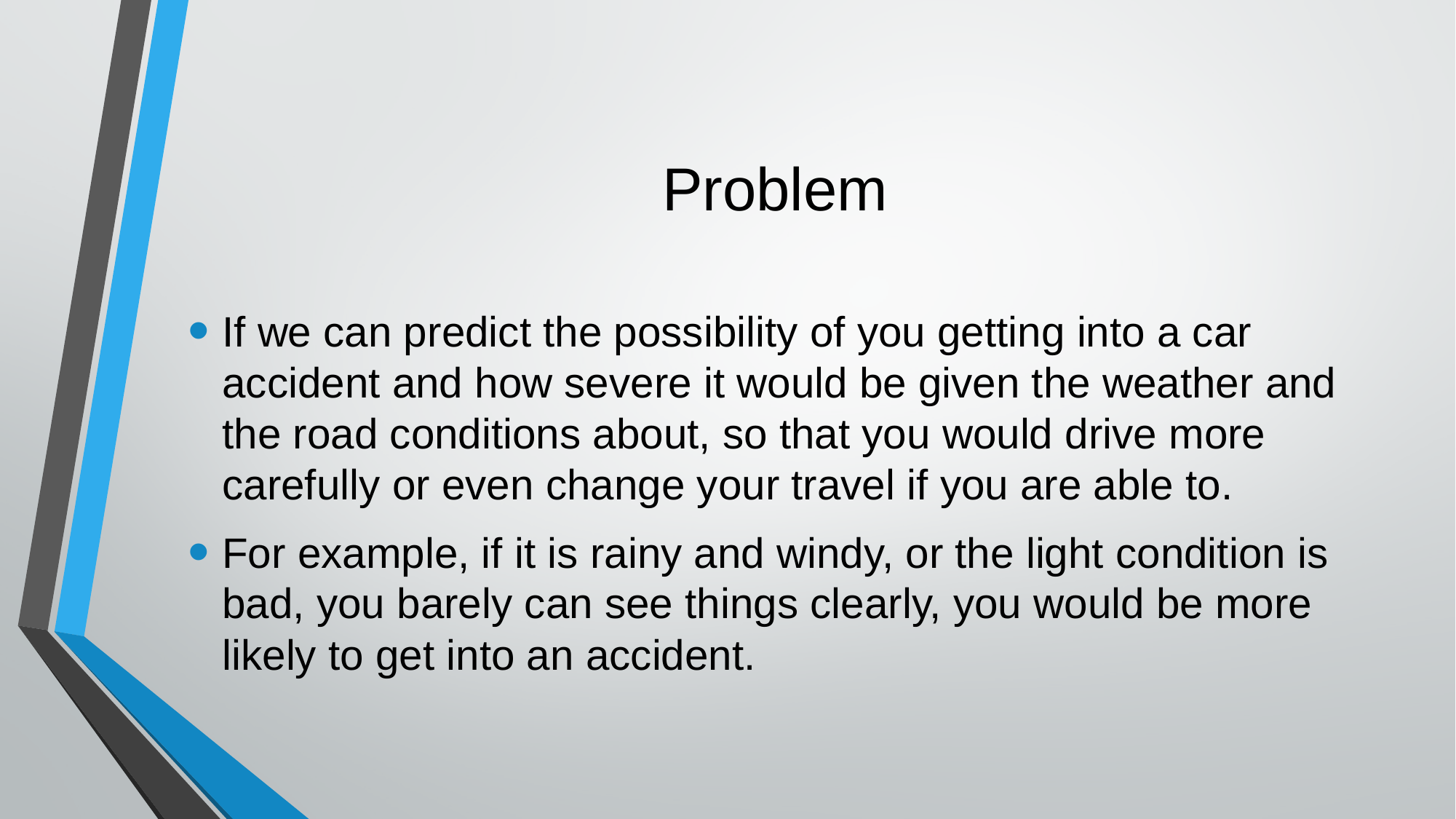

# Problem
If we can predict the possibility of you getting into a car accident and how severe it would be given the weather and the road conditions about, so that you would drive more carefully or even change your travel if you are able to.
For example, if it is rainy and windy, or the light condition is bad, you barely can see things clearly, you would be more likely to get into an accident.